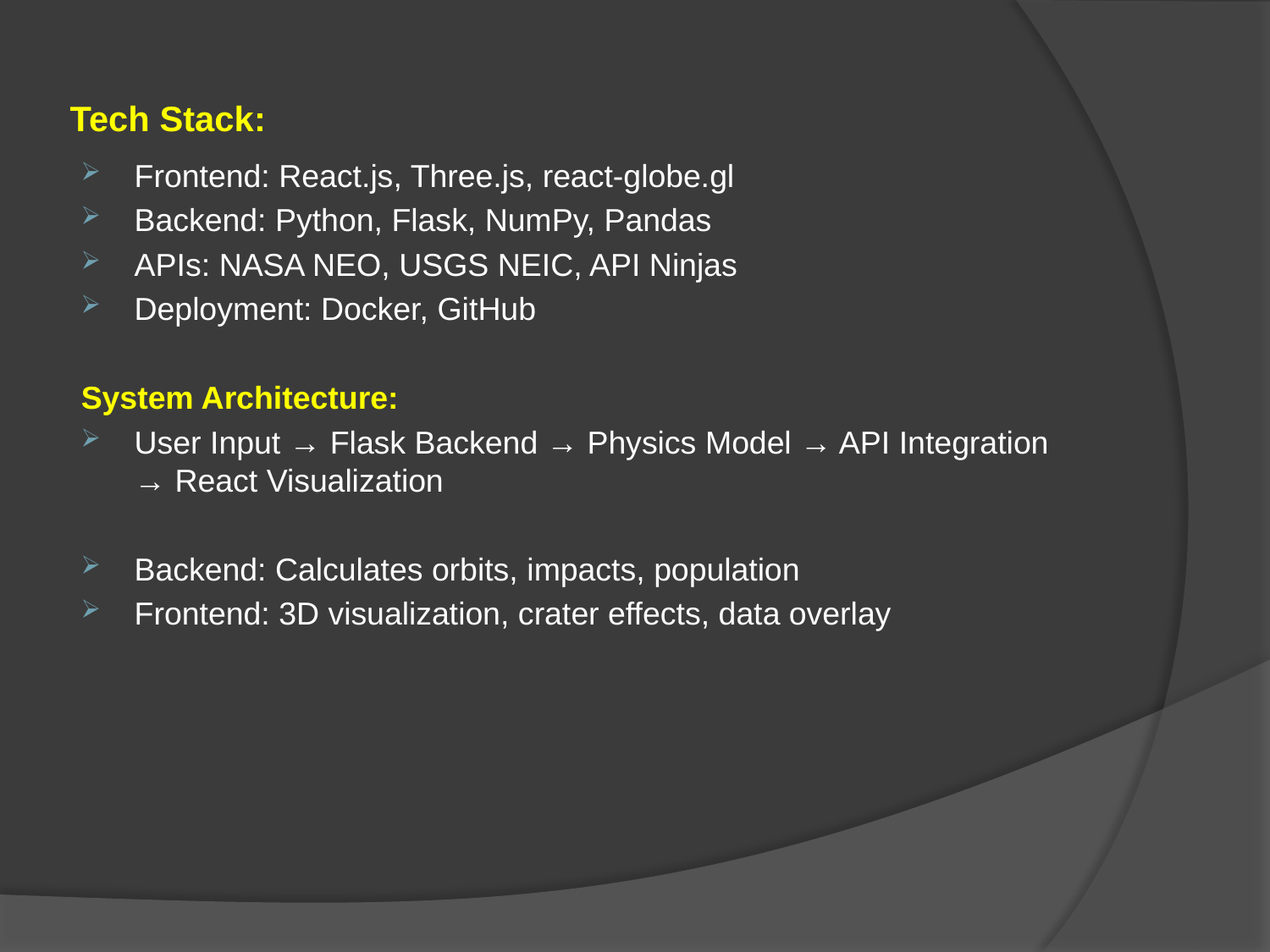

# Tech Stack:
Frontend: React.js, Three.js, react-globe.gl
Backend: Python, Flask, NumPy, Pandas
APIs: NASA NEO, USGS NEIC, API Ninjas
Deployment: Docker, GitHub

System Architecture:
User Input → Flask Backend → Physics Model → API Integration → React Visualization

Backend: Calculates orbits, impacts, population
Frontend: 3D visualization, crater effects, data overlay